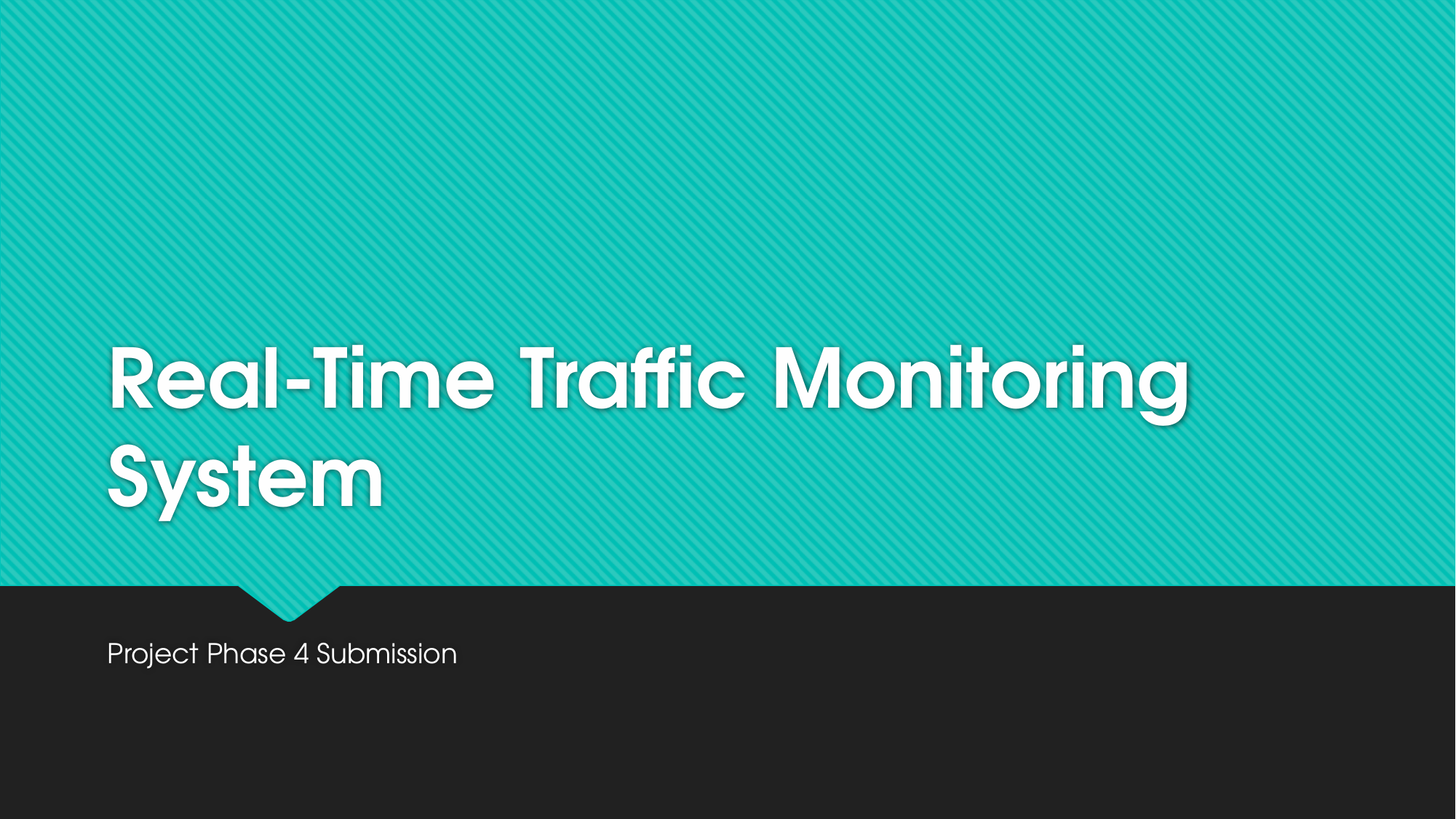

# Real-Time Traffic Monitoring System
Project Phase 4 Submission